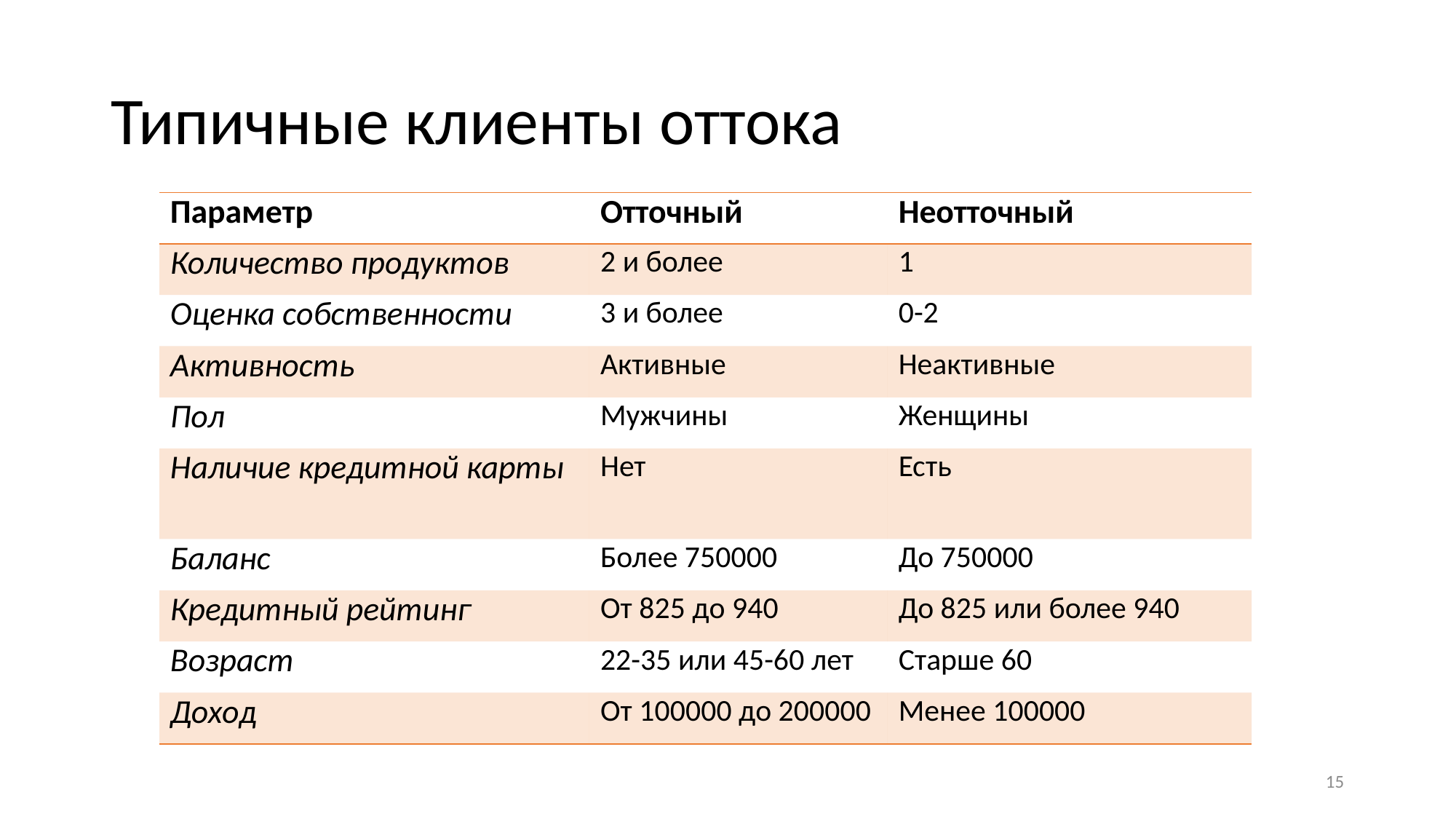

# Типичные клиенты оттока
| Параметр | Отточный | Неотточный |
| --- | --- | --- |
| Количество продуктов | 2 и более | 1 |
| Оценка собственности | 3 и более | 0-2 |
| Активность | Активные | Неактивные |
| Пол | Мужчины | Женщины |
| Наличие кредитной карты | Нет | Есть |
| Баланс | Более 750000 | До 750000 |
| Кредитный рейтинг | От 825 до 940 | До 825 или более 940 |
| Возраст | 22-35 или 45-60 лет | Старше 60 |
| Доход | От 100000 до 200000 | Менее 100000 |
15